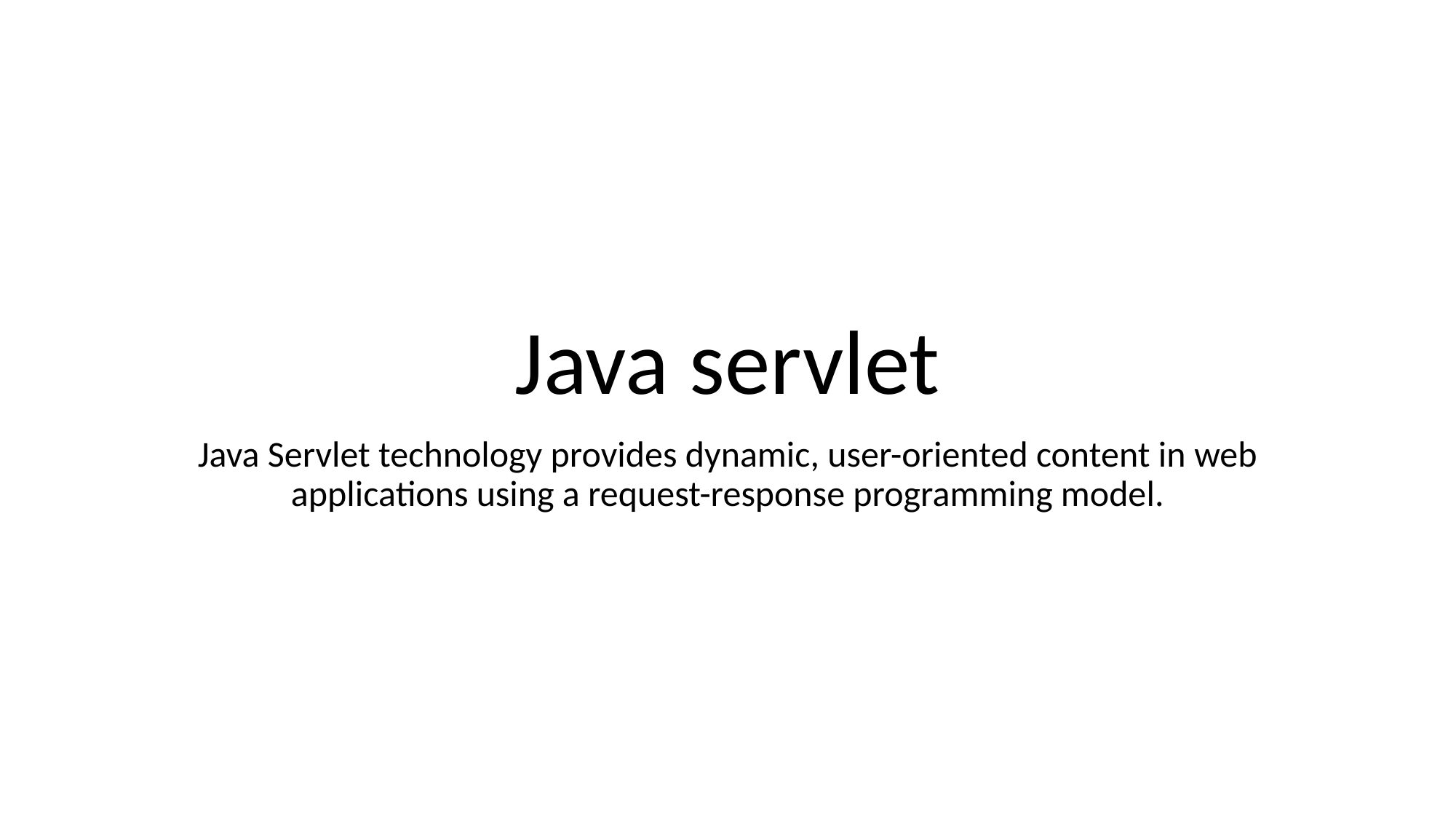

# Java servlet
Java Servlet technology provides dynamic, user-oriented content in web applications using a request-response programming model.